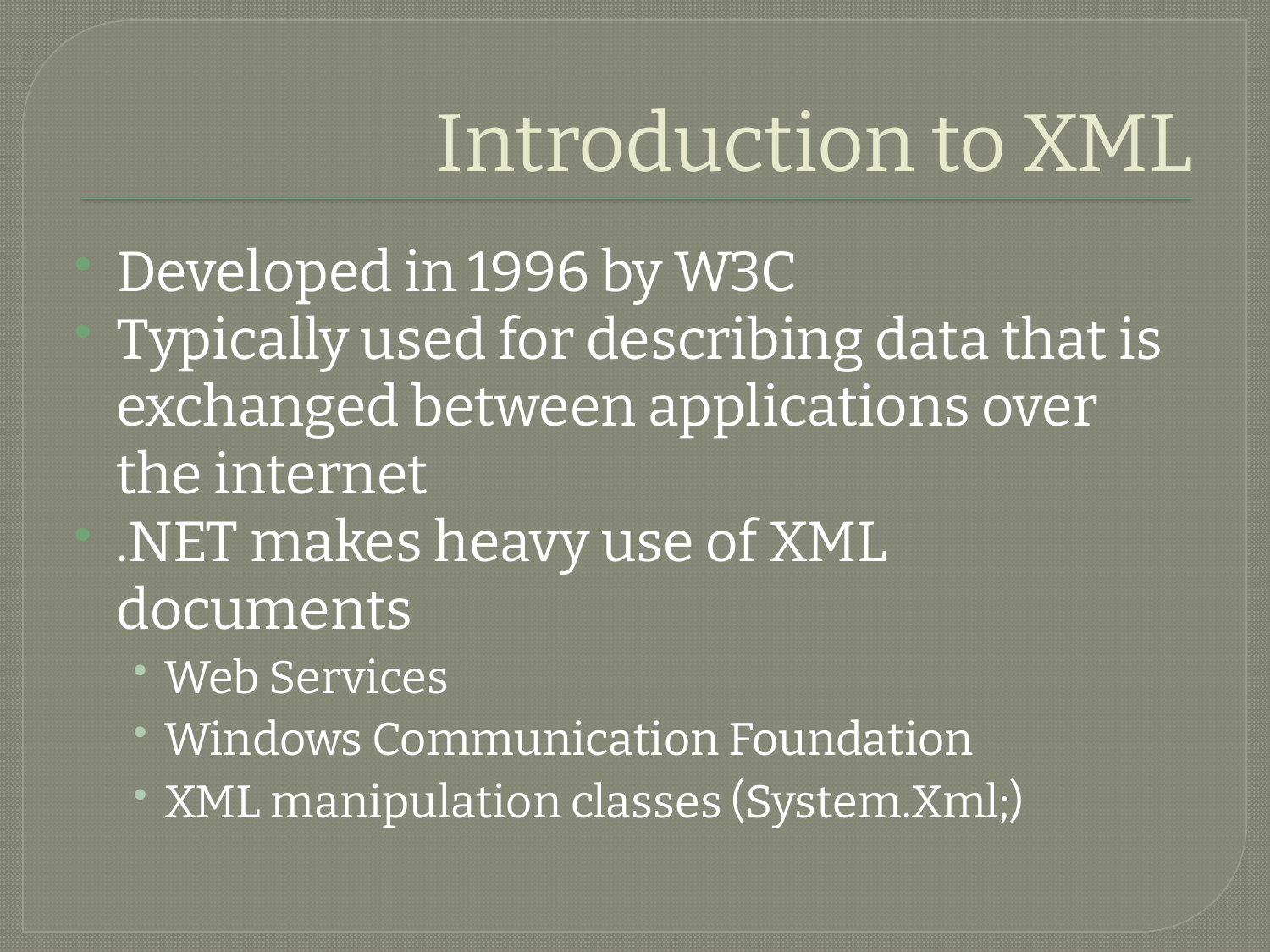

# Introduction to XML
Developed in 1996 by W3C
Typically used for describing data that is exchanged between applications over the internet
.NET makes heavy use of XML documents
Web Services
Windows Communication Foundation
XML manipulation classes (System.Xml;)